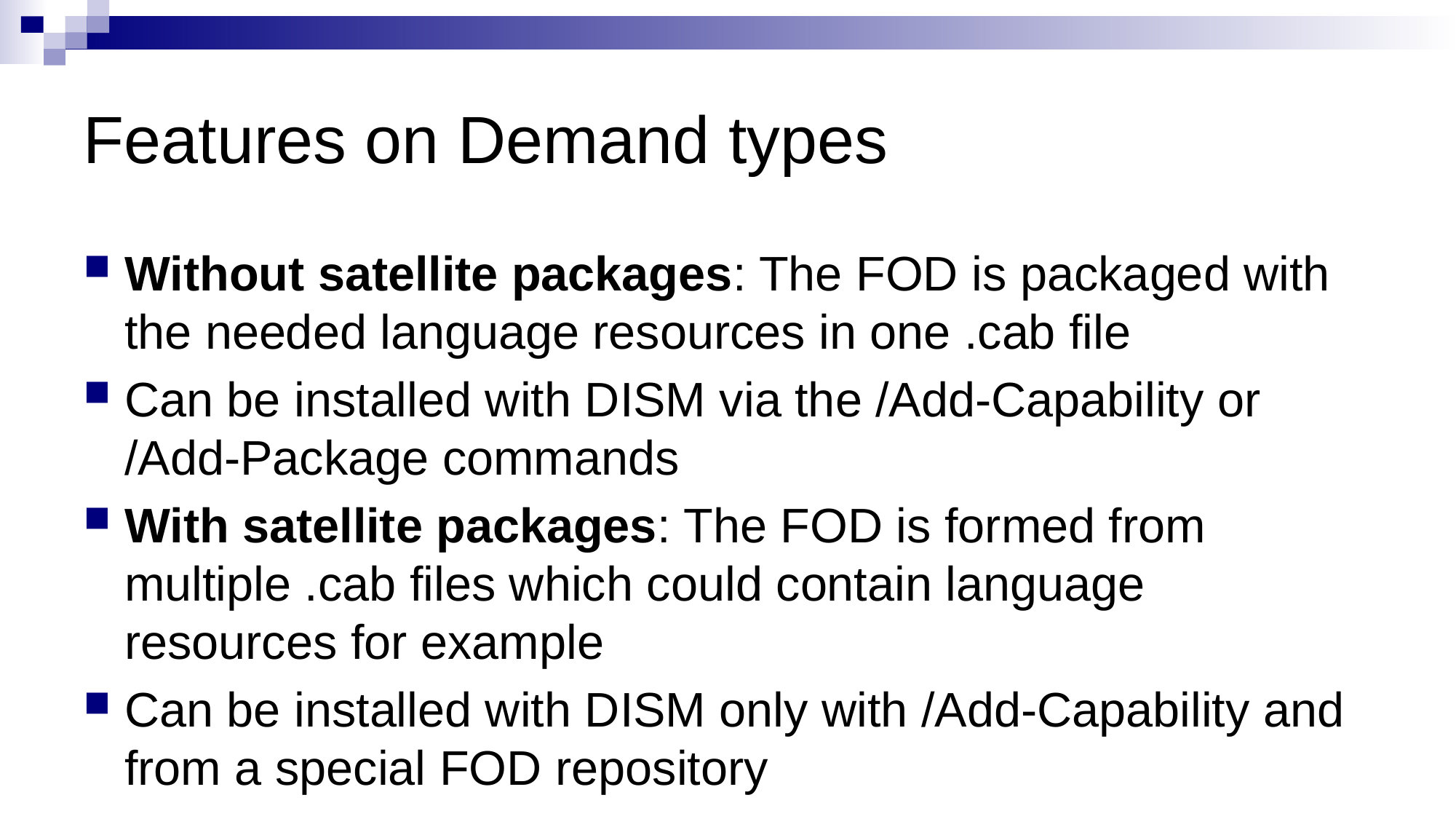

# Features on Demand types
Without satellite packages: The FOD is packaged with the needed language resources in one .cab file
Can be installed with DISM via the /Add-Capability or /Add-Package commands
With satellite packages: The FOD is formed from multiple .cab files which could contain language resources for example
Can be installed with DISM only with /Add-Capability and from a special FOD repository